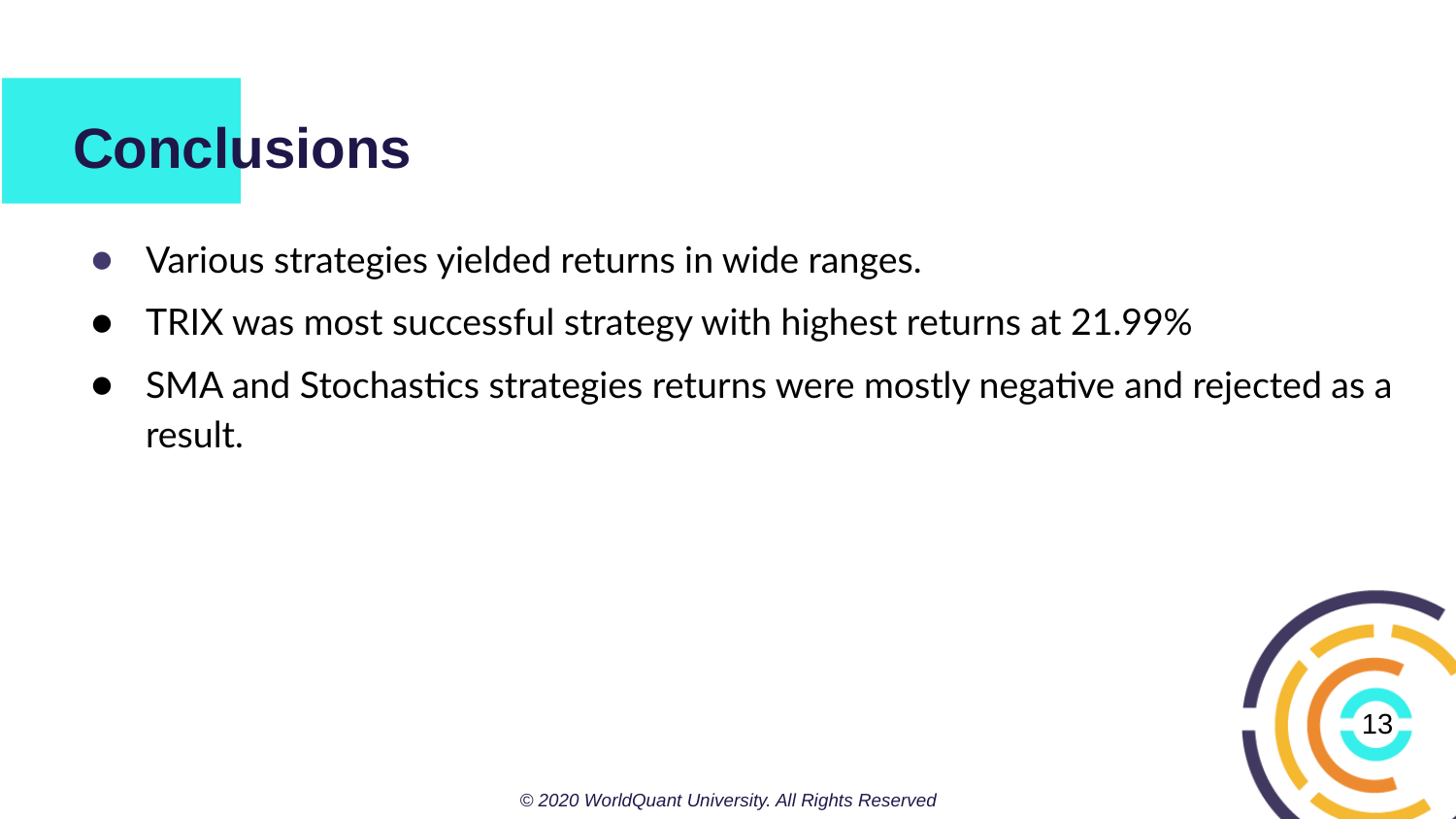

# Conclusions
Various strategies yielded returns in wide ranges.
TRIX was most successful strategy with highest returns at 21.99%
SMA and Stochastics strategies returns were mostly negative and rejected as a result.